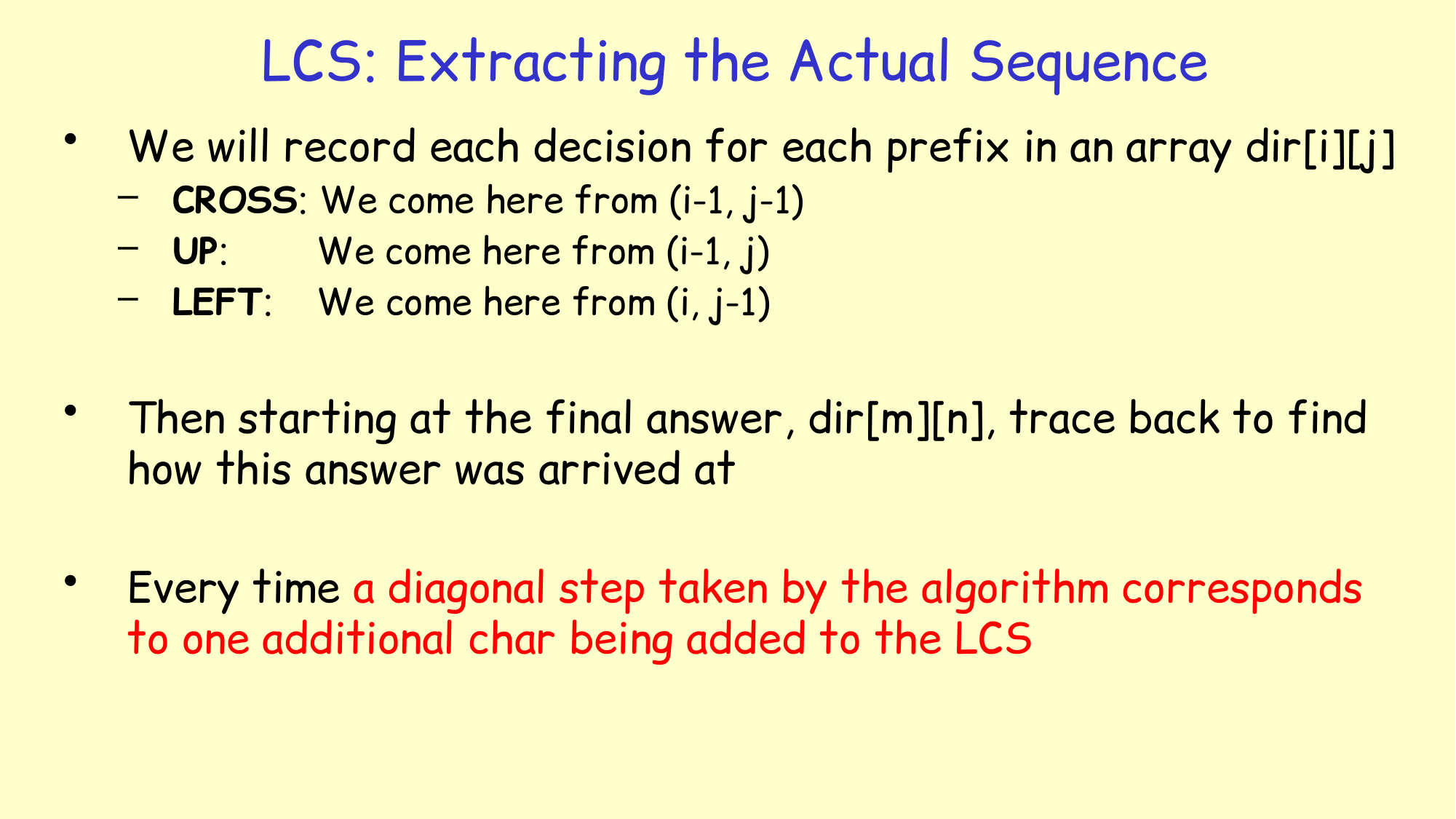

# LCS: Extracting the Actual Sequence
We will record each decision for each prefix in an array dir[i][j]
CROSS: We come here from (i-1, j-1)
UP:        We come here from (i-1, j)
LEFT:    We come here from (i, j-1)

Then starting at the final answer, dir[m][n], trace back to find how this answer was arrived at

Every time a diagonal step taken by the algorithm corresponds to one additional char being added to the LCS